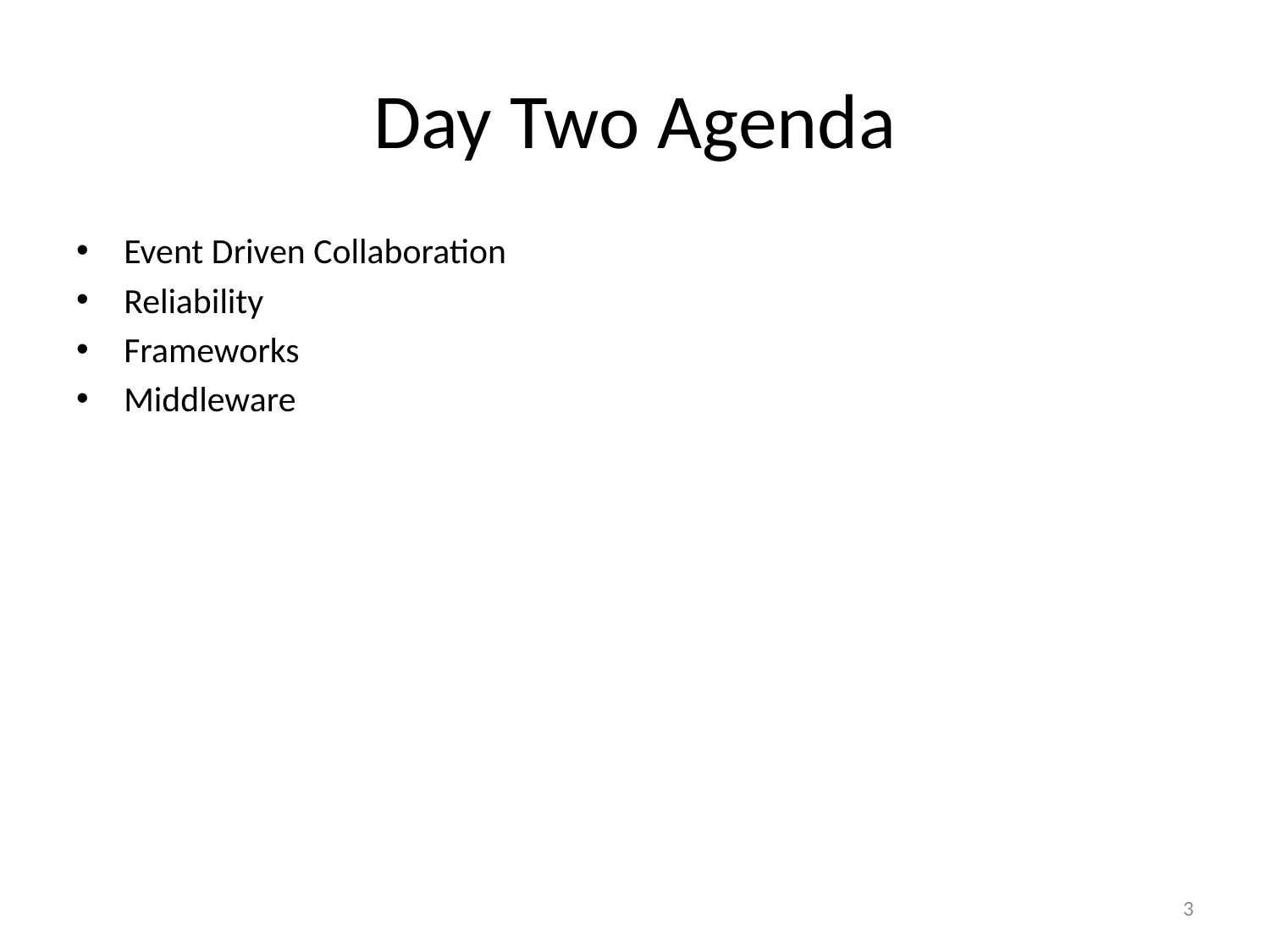

# Day Two Agenda
Event Driven Collaboration
Reliability
Frameworks
Middleware
3